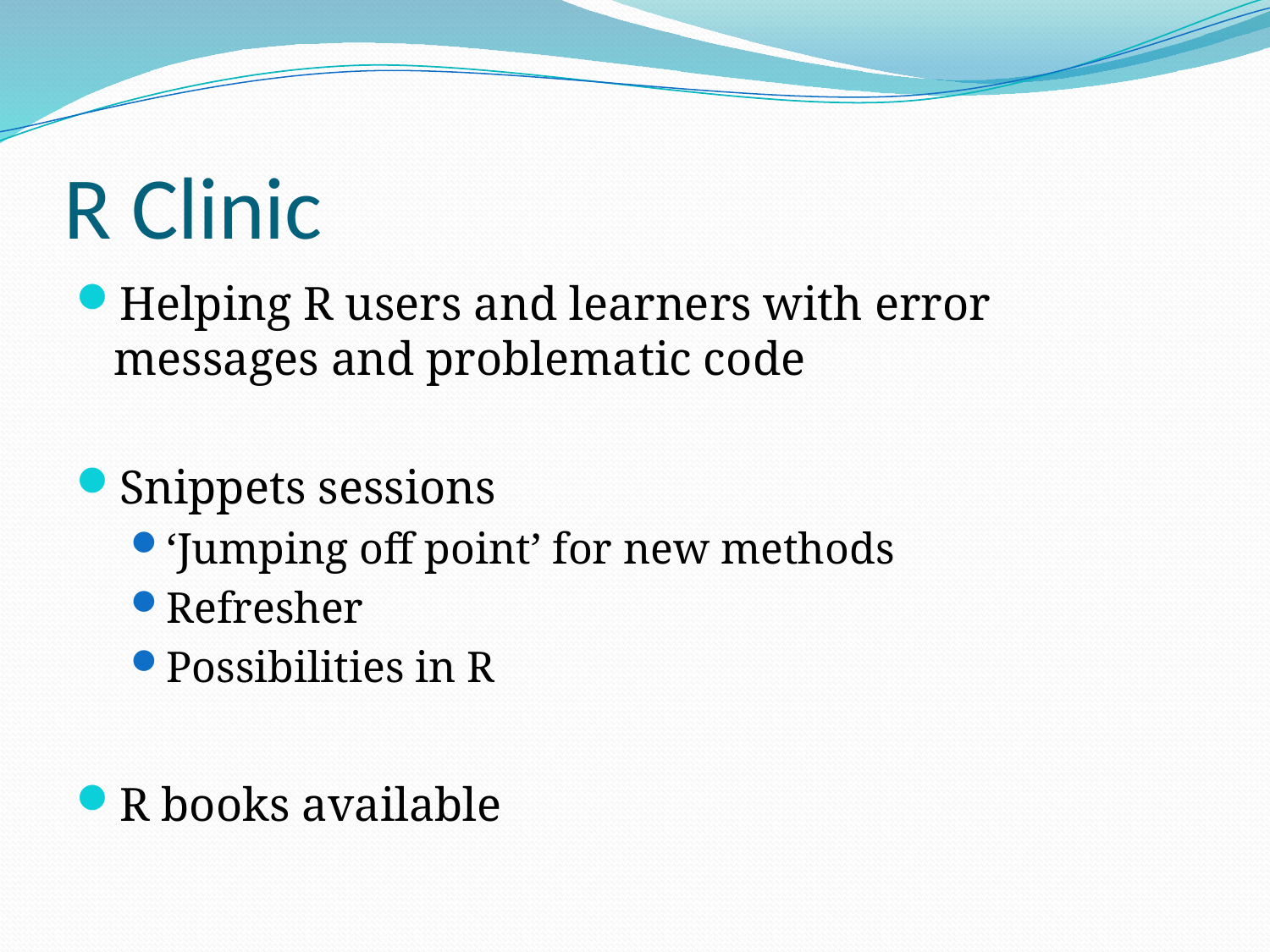

# R Clinic
Helping R users and learners with error messages and problematic code

Snippets sessions
‘Jumping off point’ for new methods
Refresher
Possibilities in R

R books available